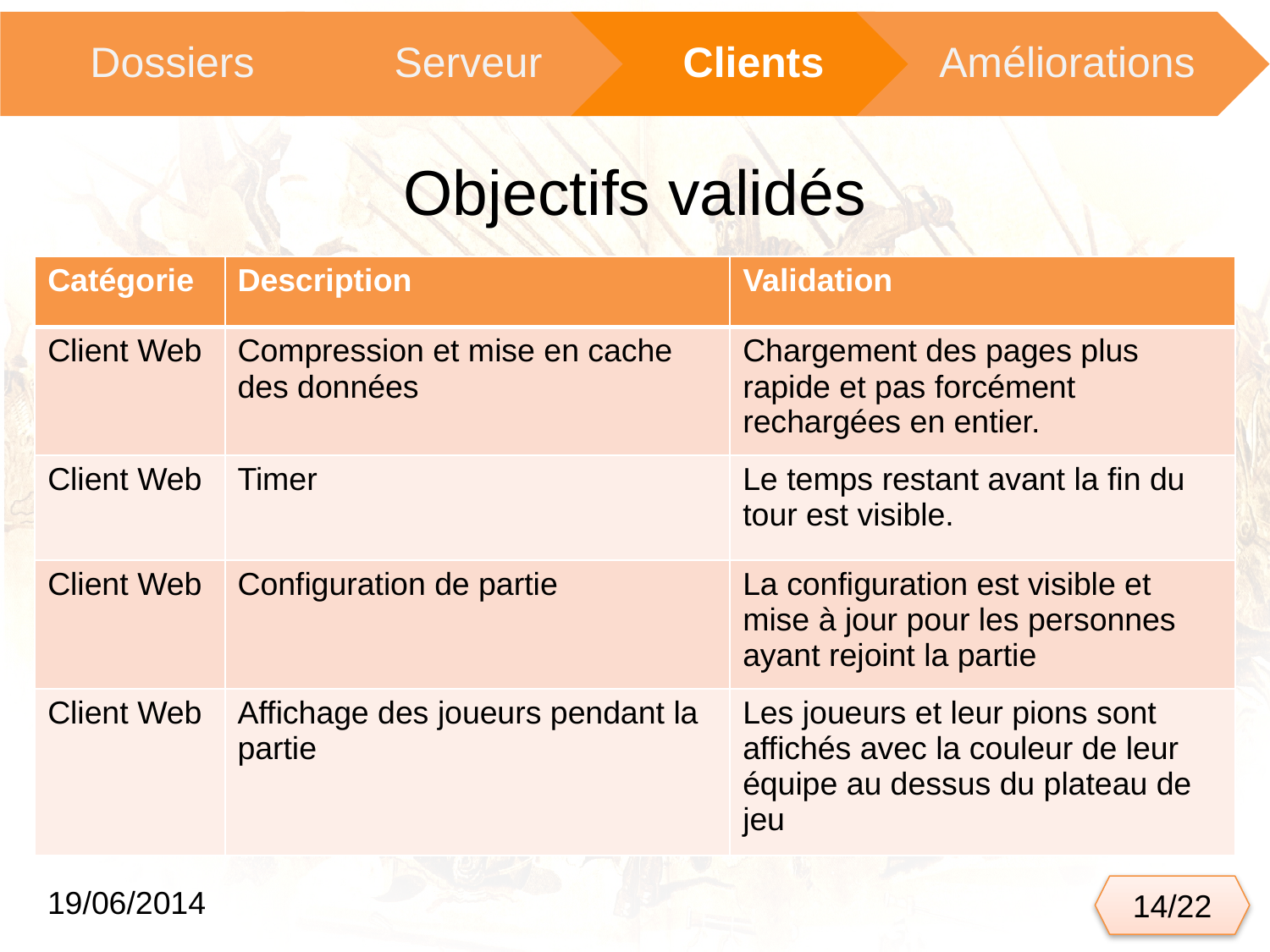

# Objectifs validés
| Catégorie | Description | Validation |
| --- | --- | --- |
| Client Web | Compression et mise en cache des données | Chargement des pages plus rapide et pas forcément rechargées en entier. |
| Client Web | Timer | Le temps restant avant la fin du tour est visible. |
| Client Web | Configuration de partie | La configuration est visible et mise à jour pour les personnes ayant rejoint la partie |
| Client Web | Affichage des joueurs pendant la partie | Les joueurs et leur pions sont affichés avec la couleur de leur équipe au dessus du plateau de jeu |